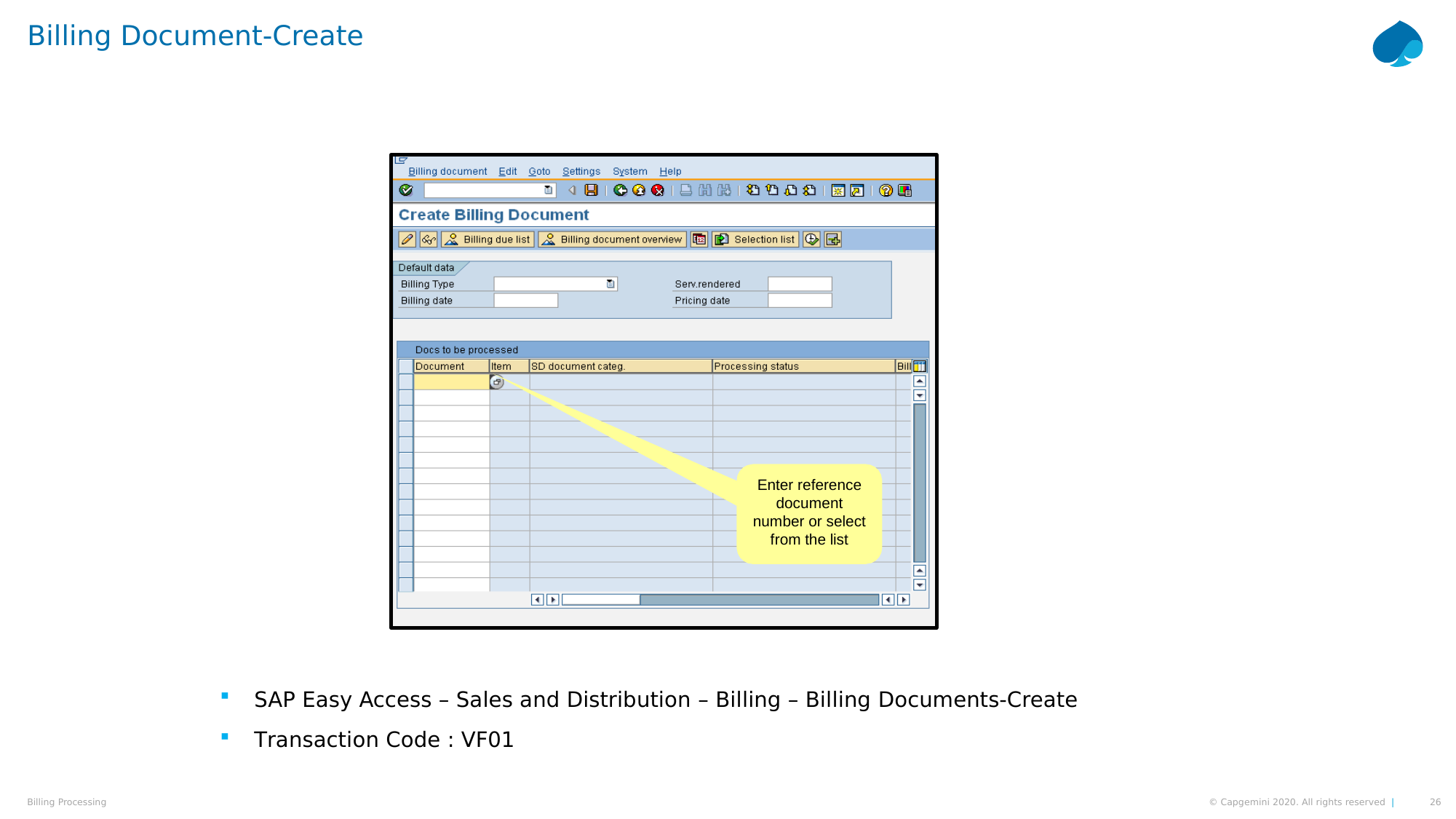

# Billing Document-Create

Enter reference document number or select from the list

SAP Easy Access – Sales and Distribution – Billing – Billing Documents-Create
Transaction Code : VF01